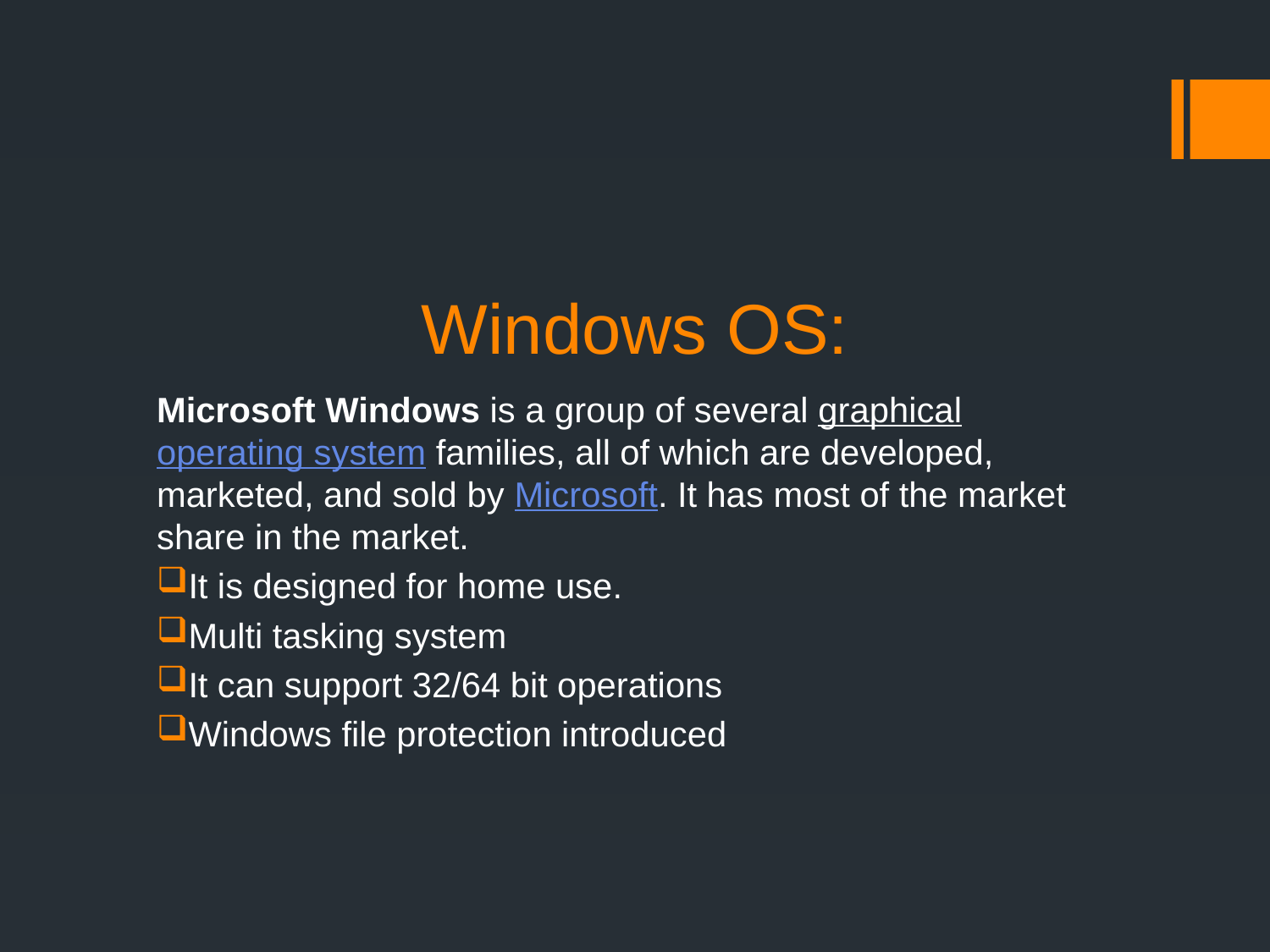

# Windows OS:
Microsoft Windows is a group of several graphical operating system families, all of which are developed, marketed, and sold by Microsoft. It has most of the market share in the market.
It is designed for home use.
Multi tasking system
It can support 32/64 bit operations
Windows file protection introduced